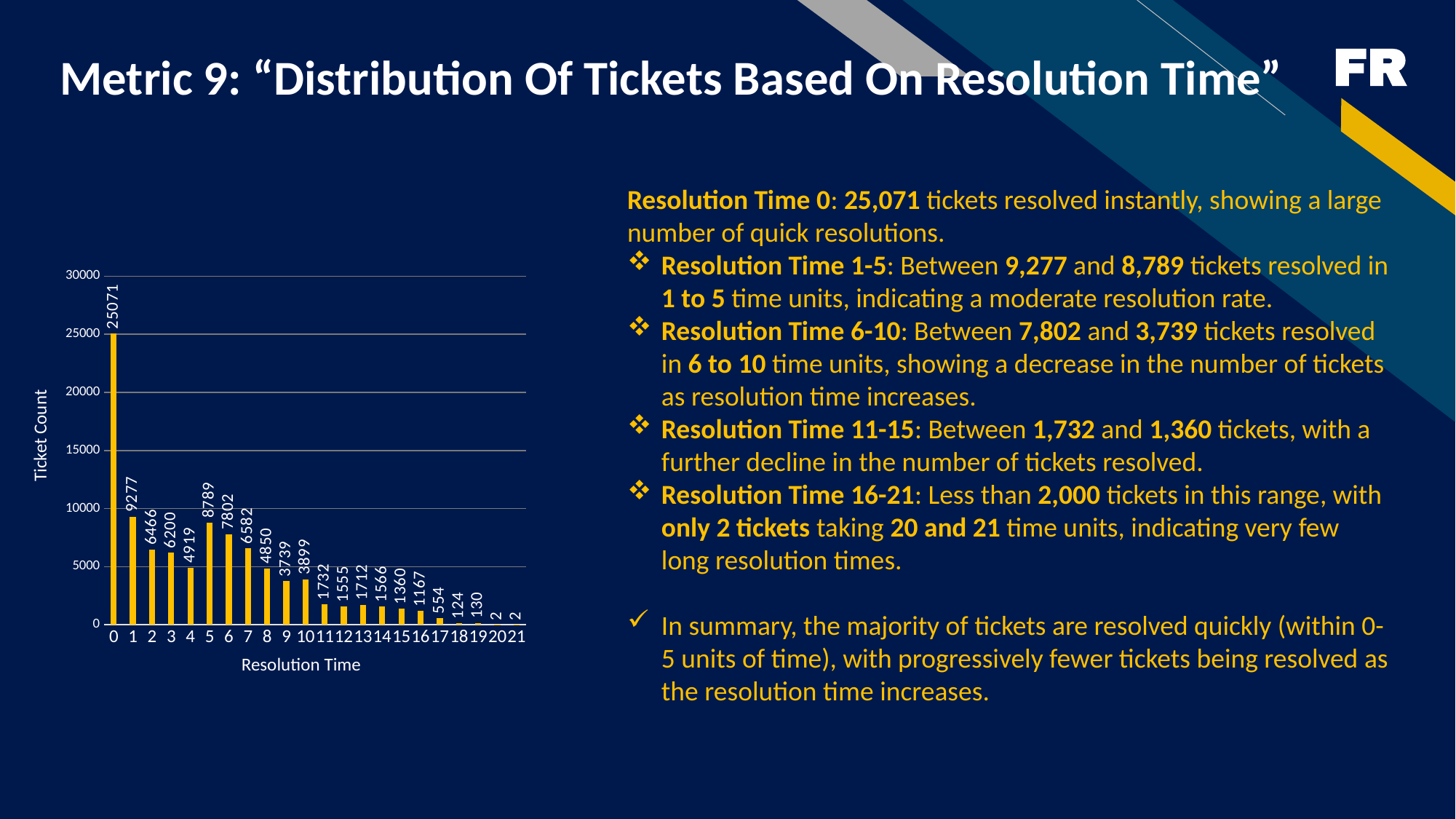

# Metric 9: “Distribution Of Tickets Based On Resolution Time”
Resolution Time 0: 25,071 tickets resolved instantly, showing a large number of quick resolutions.
Resolution Time 1-5: Between 9,277 and 8,789 tickets resolved in 1 to 5 time units, indicating a moderate resolution rate.
Resolution Time 6-10: Between 7,802 and 3,739 tickets resolved in 6 to 10 time units, showing a decrease in the number of tickets as resolution time increases.
Resolution Time 11-15: Between 1,732 and 1,360 tickets, with a further decline in the number of tickets resolved.
Resolution Time 16-21: Less than 2,000 tickets in this range, with only 2 tickets taking 20 and 21 time units, indicating very few long resolution times.

In summary, the majority of tickets are resolved quickly (within 0-5 units of time), with progressively fewer tickets being resolved as the resolution time increases.

### Chart

| Category | Total |
|---|---|
| 0 | 25071.0 |
| 1 | 9277.0 |
| 2 | 6466.0 |
| 3 | 6200.0 |
| 4 | 4919.0 |
| 5 | 8789.0 |
| 6 | 7802.0 |
| 7 | 6582.0 |
| 8 | 4850.0 |
| 9 | 3739.0 |
| 10 | 3899.0 |
| 11 | 1732.0 |
| 12 | 1555.0 |
| 13 | 1712.0 |
| 14 | 1566.0 |
| 15 | 1360.0 |
| 16 | 1167.0 |
| 17 | 554.0 |
| 18 | 124.0 |
| 19 | 130.0 |
| 20 | 2.0 |
| 21 | 2.0 |
Ticket Count
Resolution Time